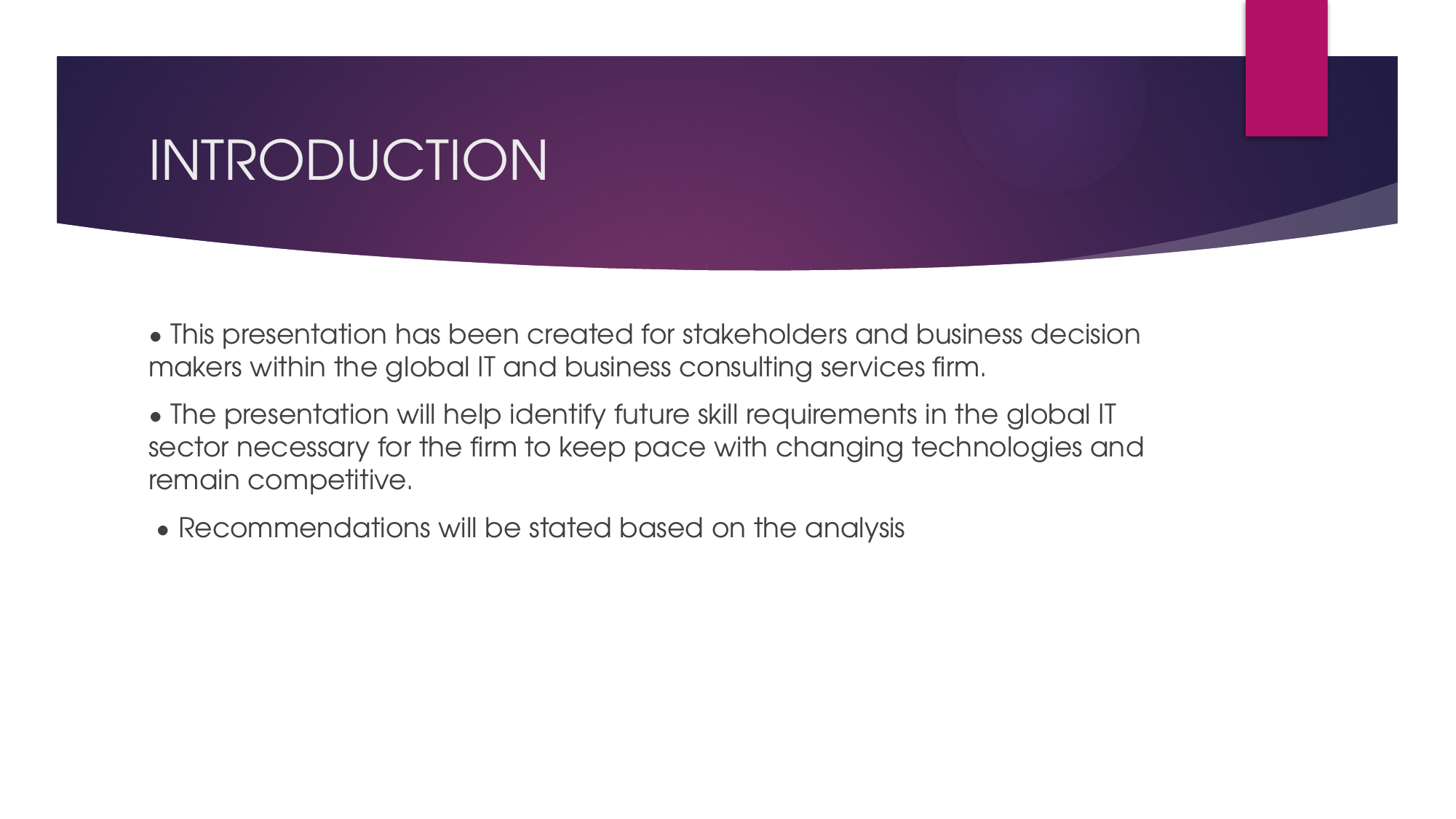

# INTRODUCTION
• This presentation has been created for stakeholders and business decision makers within the global IT and business consulting services firm.
• The presentation will help identify future skill requirements in the global IT sector necessary for the firm to keep pace with changing technologies and remain competitive.
 • Recommendations will be stated based on the analysis